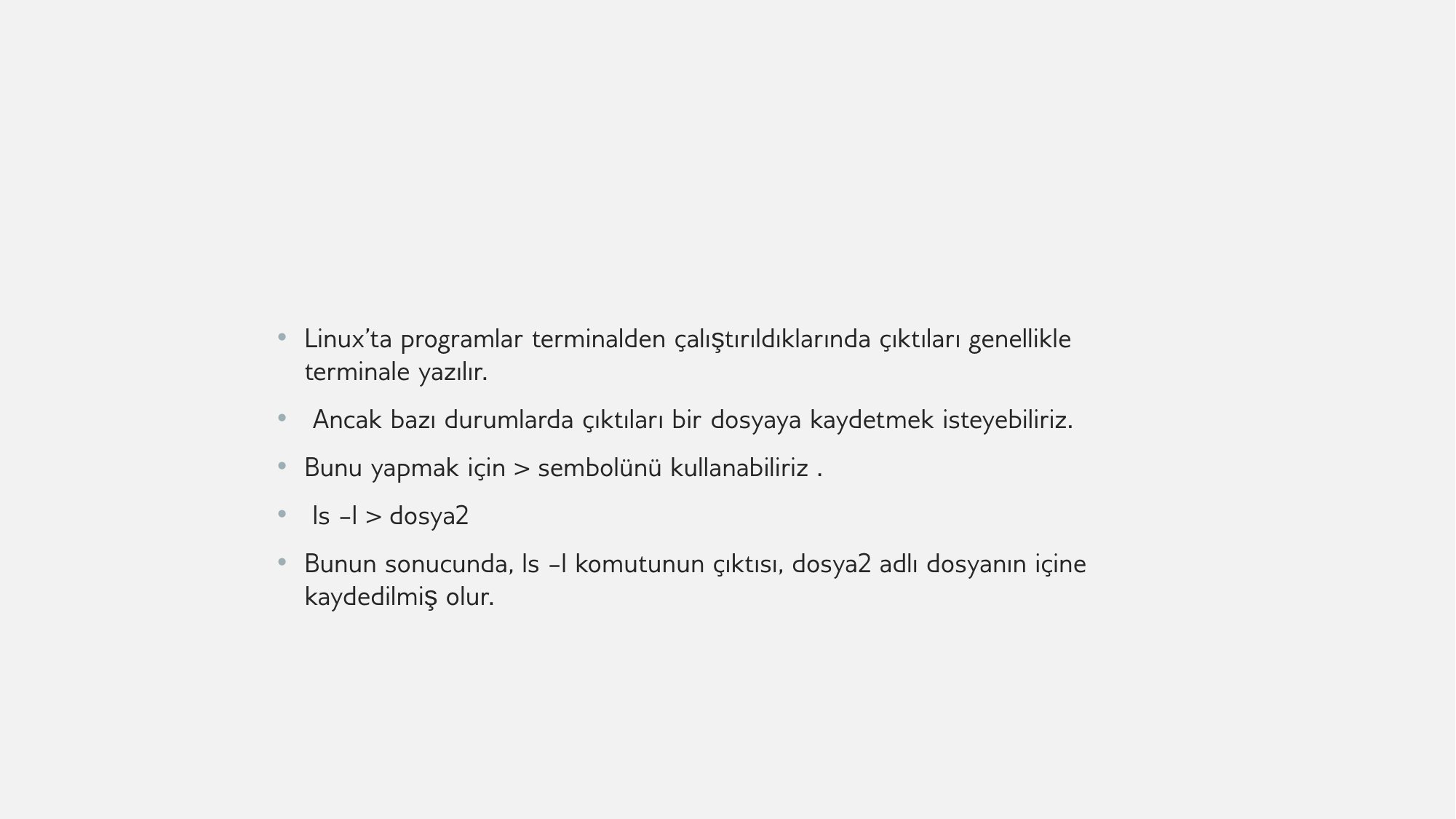

#
Linux’ta programlar terminalden çalıştırıldıklarında çıktıları genellikle terminale yazılır.
 Ancak bazı durumlarda çıktıları bir dosyaya kaydetmek isteyebiliriz.
Bunu yapmak için > sembolünü kullanabiliriz .
 ls –l > dosya2
Bunun sonucunda, ls –l komutunun çıktısı, dosya2 adlı dosyanın içine kaydedilmiş olur.